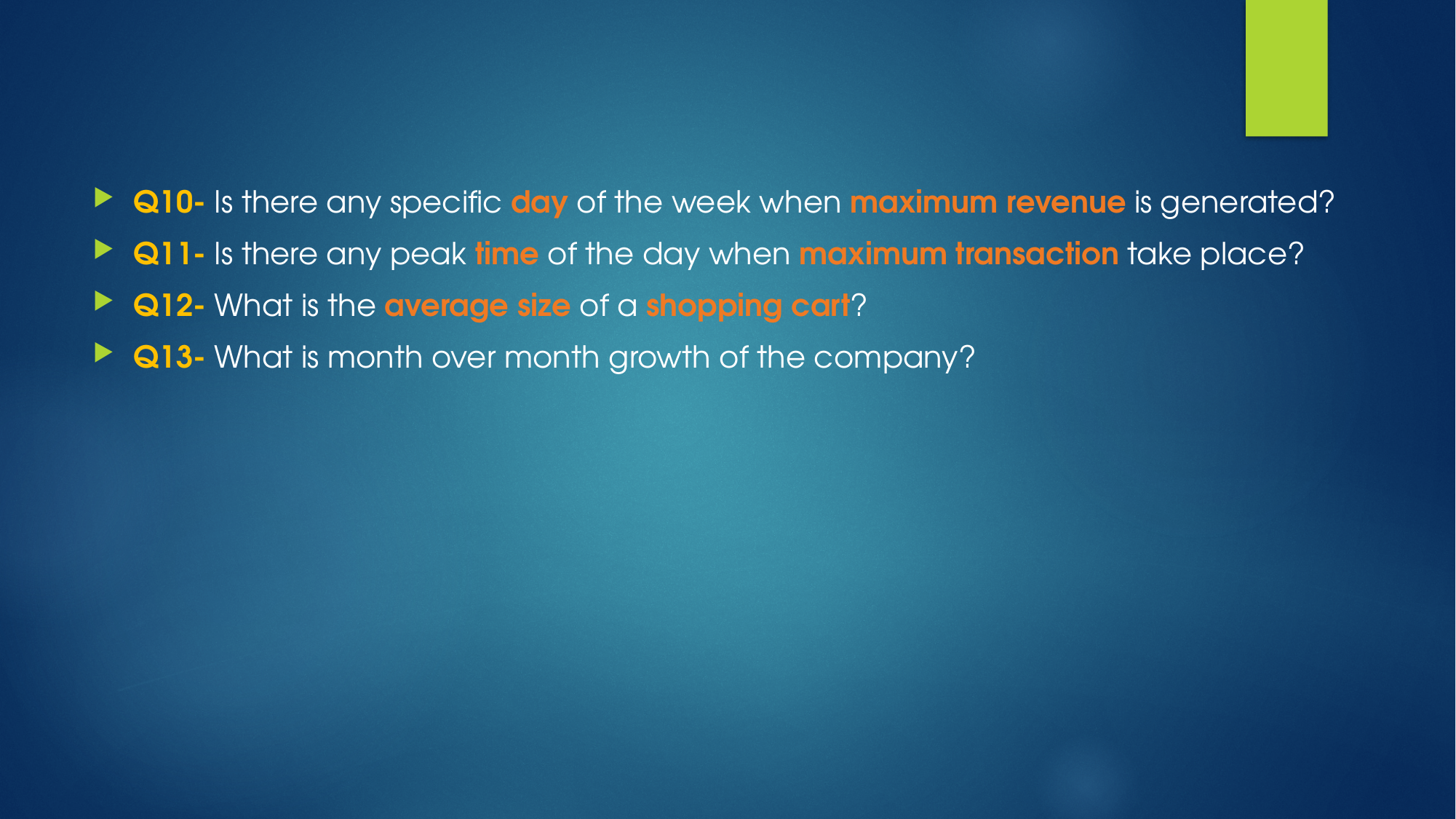

Q10- Is there any specific day of the week when maximum revenue is generated?
Q11- Is there any peak time of the day when maximum transaction take place?
Q12- What is the average size of a shopping cart?
Q13- What is month over month growth of the company?